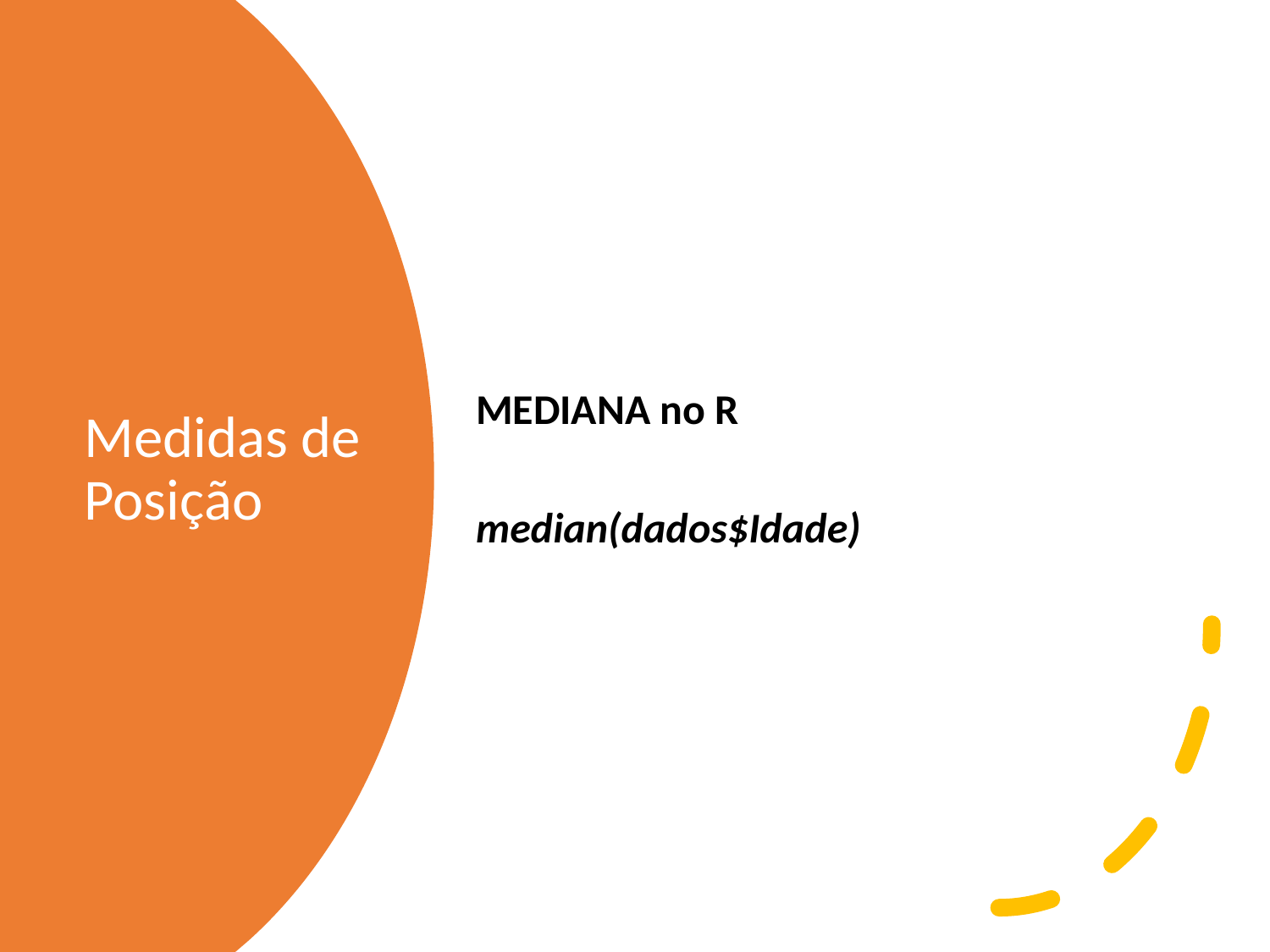

MEDIANA no R

median(dados$Idade)
# Medidas de Posição